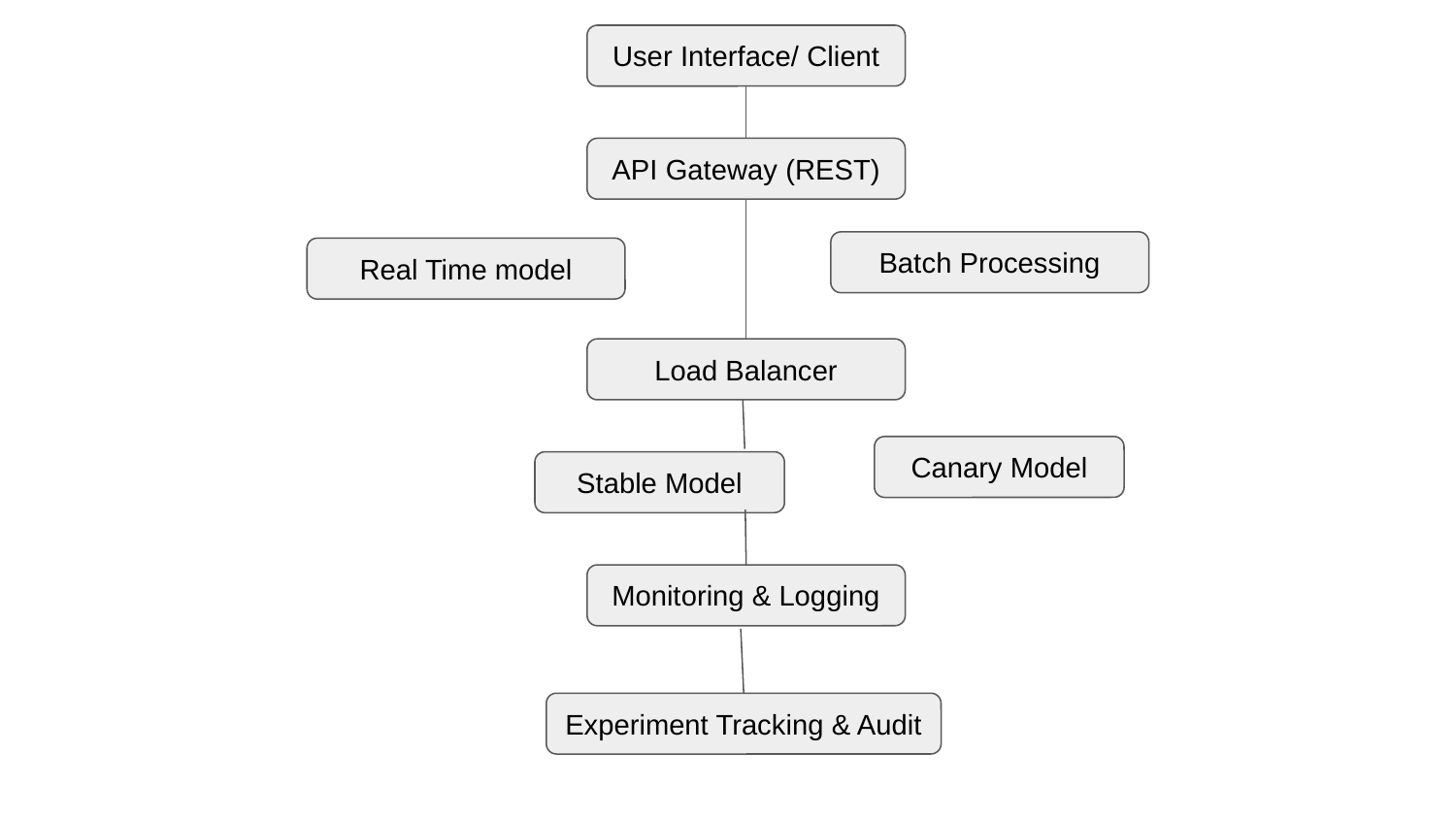

User Interface/ Client
API Gateway (REST)
Batch Processing
Real Time model
Load Balancer
Canary Model
Stable Model
Monitoring & Logging
Experiment Tracking & Audit